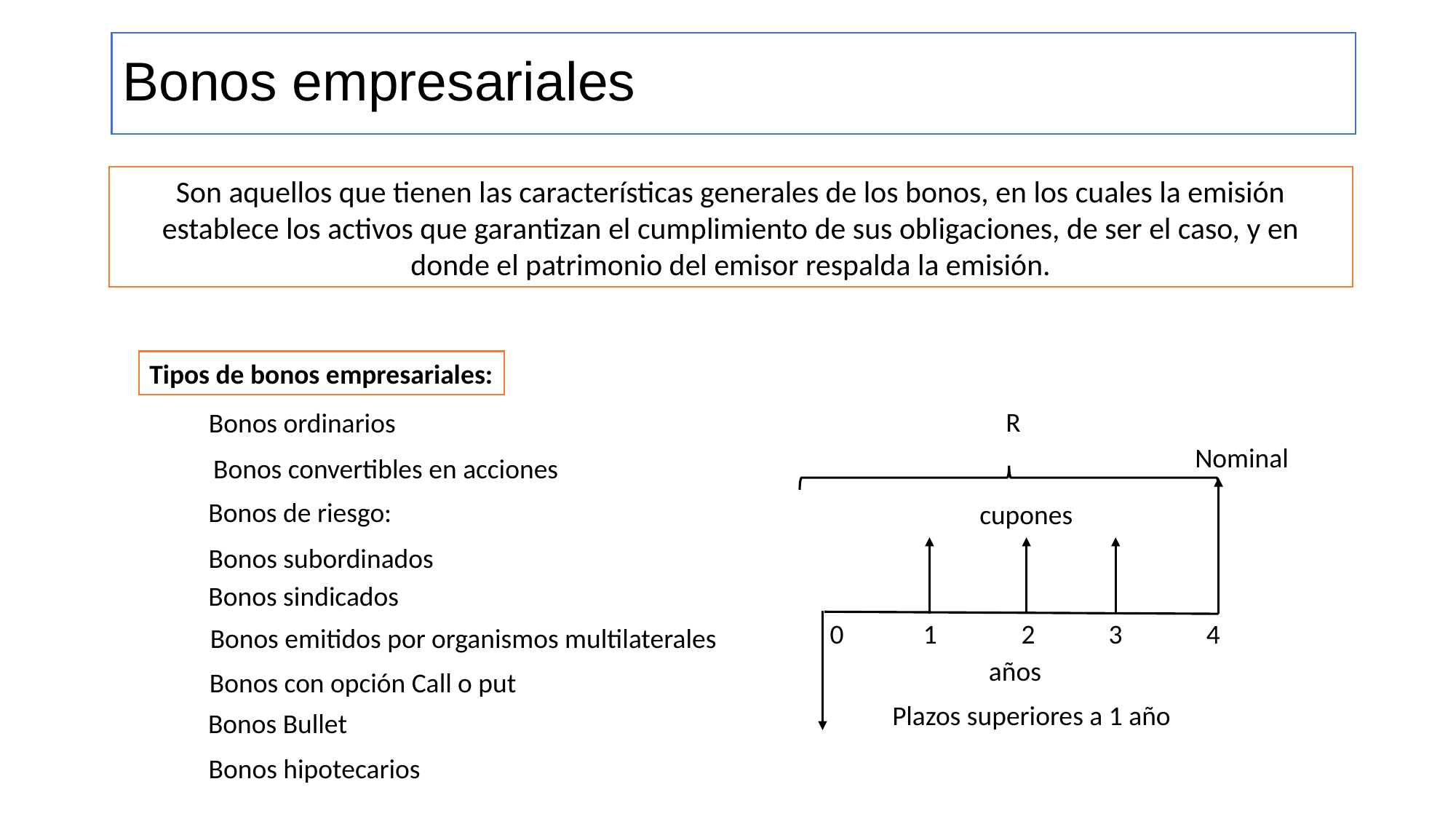

# Bonos empresariales
Son aquellos que tienen las características generales de los bonos, en los cuales la emisión establece los activos que garantizan el cumplimiento de sus obligaciones, de ser el caso, y en donde el patrimonio del emisor respalda la emisión.

Tipos de bonos empresariales:
R
Bonos ordinarios
Nominal
Bonos convertibles en acciones
Bonos de riesgo:
cupones
Bonos subordinados
Bonos sindicados
0
1
2
3
4
Bonos emitidos por organismos multilaterales
años
Bonos con opción Call o put
Plazos superiores a 1 año
Bonos Bullet
Bonos hipotecarios